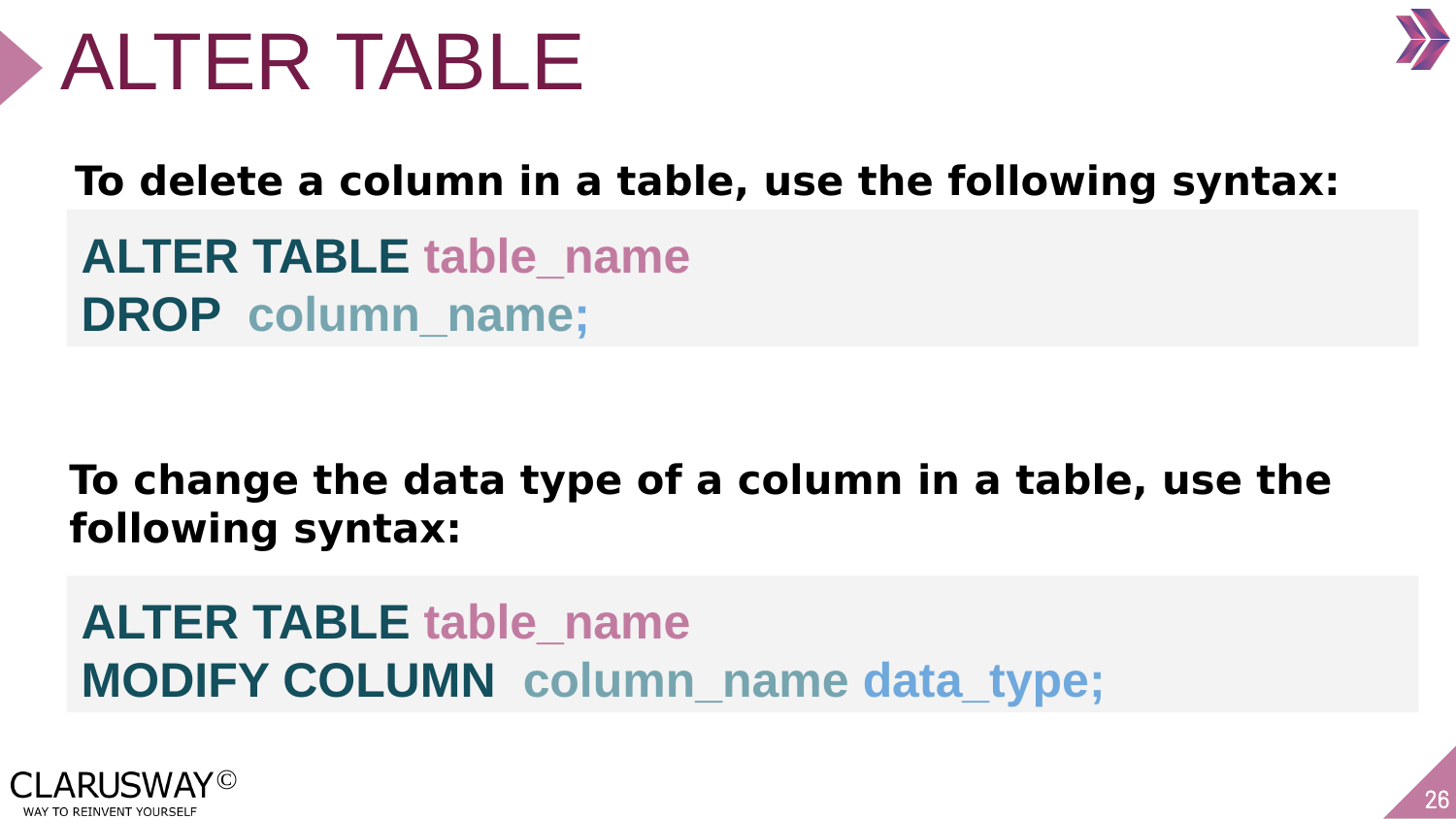

# ALTER TABLE

To delete a column in a table, use the following syntax:
ALTER TABLE table_name
DROP  column_name;
To change the data type of a column in a table, use the following syntax:
ALTER TABLE table_name
MODIFY COLUMN  column_name data_type;

26